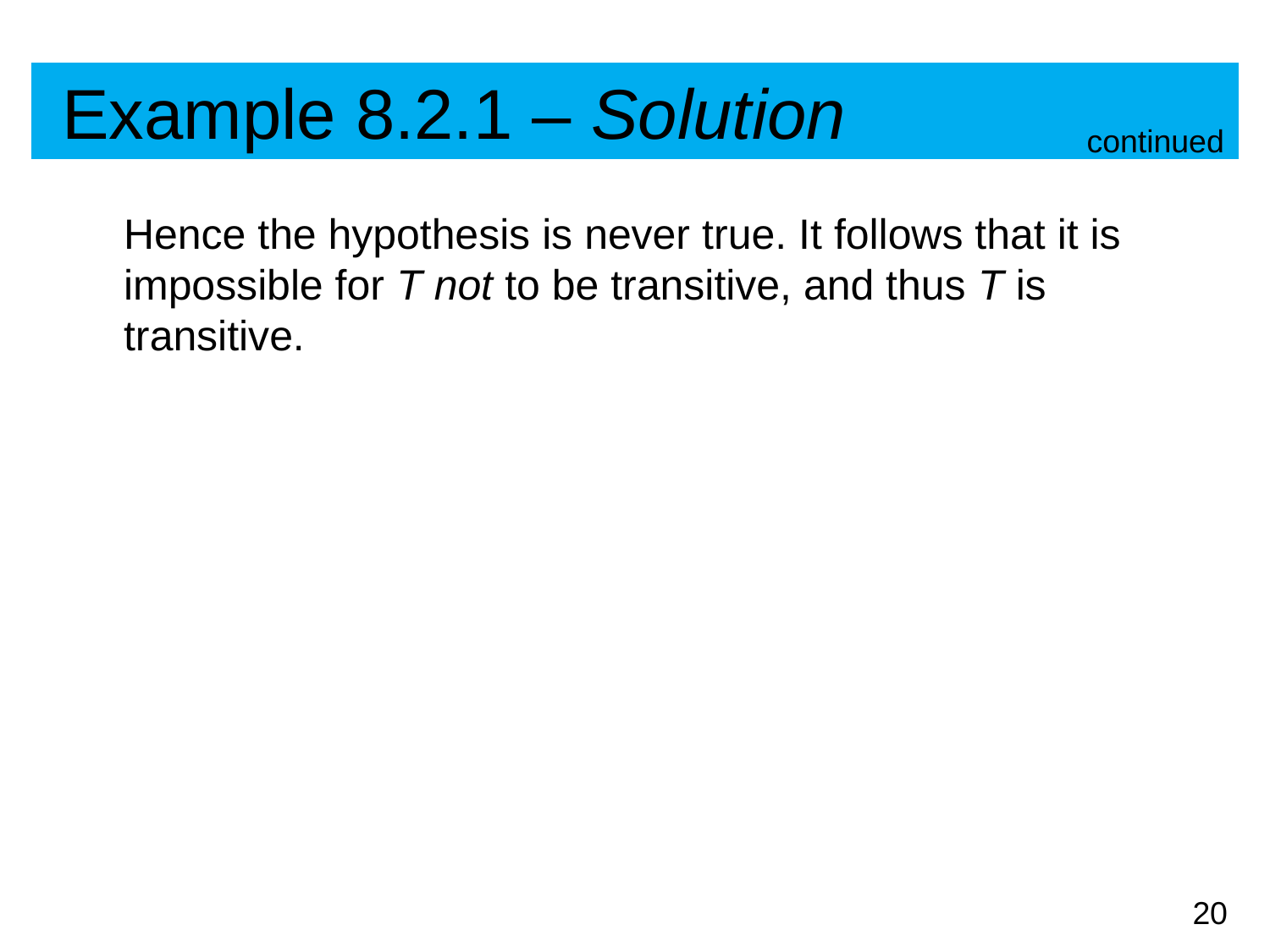

# Example 8.2.1 – Solution
continued
	Hence the hypothesis is never true. It follows that it is impossible for T not to be transitive, and thus T is transitive.